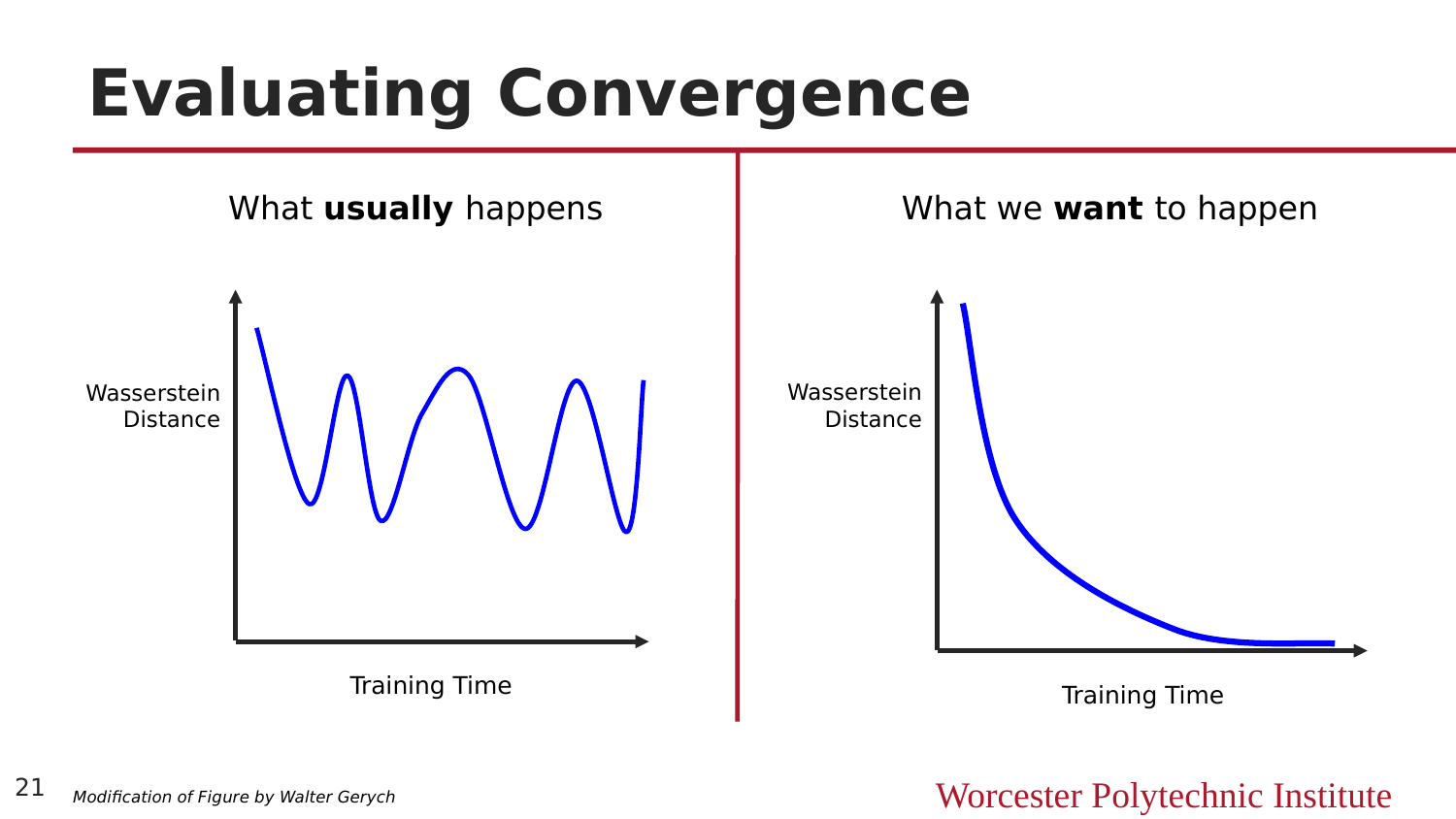

# Evaluating Convergence
What usually happens
What we want to happen

Wasserstein Distance
Wasserstein Distance

Training Time
Training Time
21
Modification of Figure by Walter Gerych